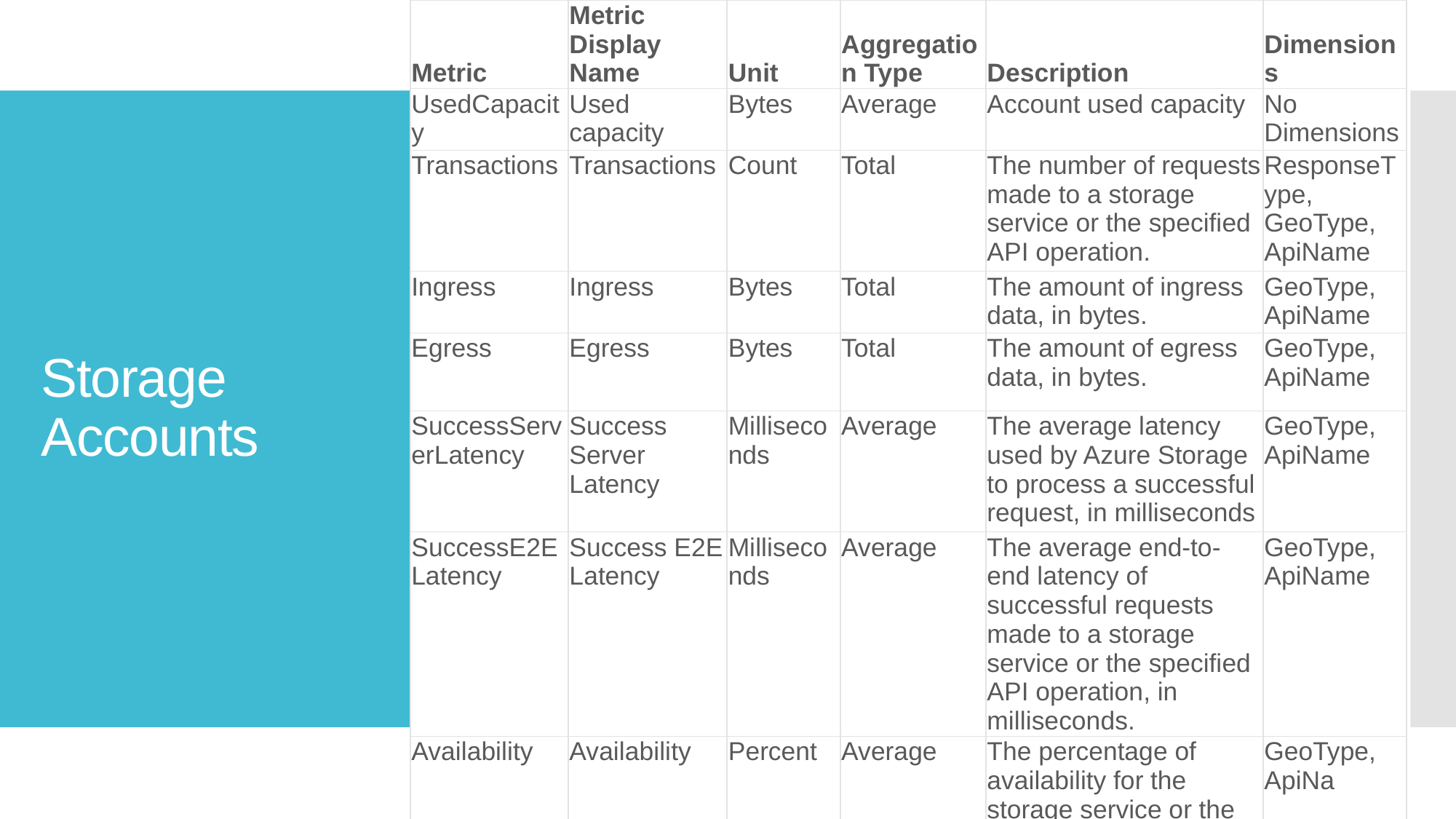

| Metric | Metric Display Name | Unit | Aggregation Type | Description | Dimensions |
| --- | --- | --- | --- | --- | --- |
| UsedCapacity | Used capacity | Bytes | Average | Account used capacity | No Dimensions |
| Transactions | Transactions | Count | Total | The number of requests made to a storage service or the specified API operation. | ResponseType, GeoType, ApiName |
| Ingress | Ingress | Bytes | Total | The amount of ingress data, in bytes. | GeoType, ApiName |
| Egress | Egress | Bytes | Total | The amount of egress data, in bytes. | GeoType, ApiName |
| SuccessServerLatency | Success Server Latency | Milliseconds | Average | The average latency used by Azure Storage to process a successful request, in milliseconds | GeoType, ApiName |
| SuccessE2ELatency | Success E2E Latency | Milliseconds | Average | The average end-to-end latency of successful requests made to a storage service or the specified API operation, in milliseconds. | GeoType, ApiName |
| Availability | Availability | Percent | Average | The percentage of availability for the storage service or the specified API operation. | GeoType, ApiNa |
# Storage Accounts